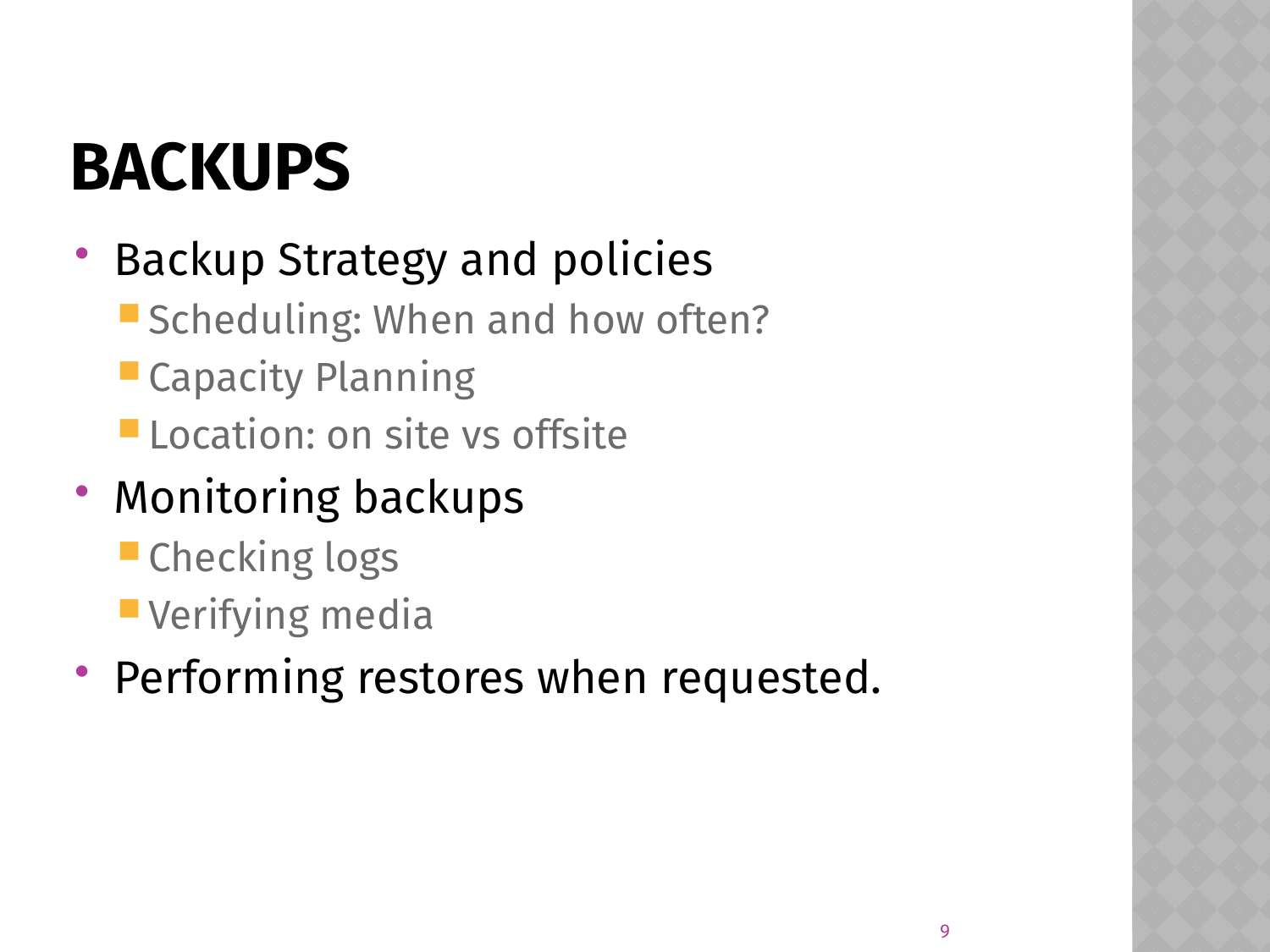

# Backups
Backup Strategy and policies
Scheduling: When and how often?
Capacity Planning
Location: on site vs offsite
Monitoring backups
Checking logs
Verifying media
Performing restores when requested.
9